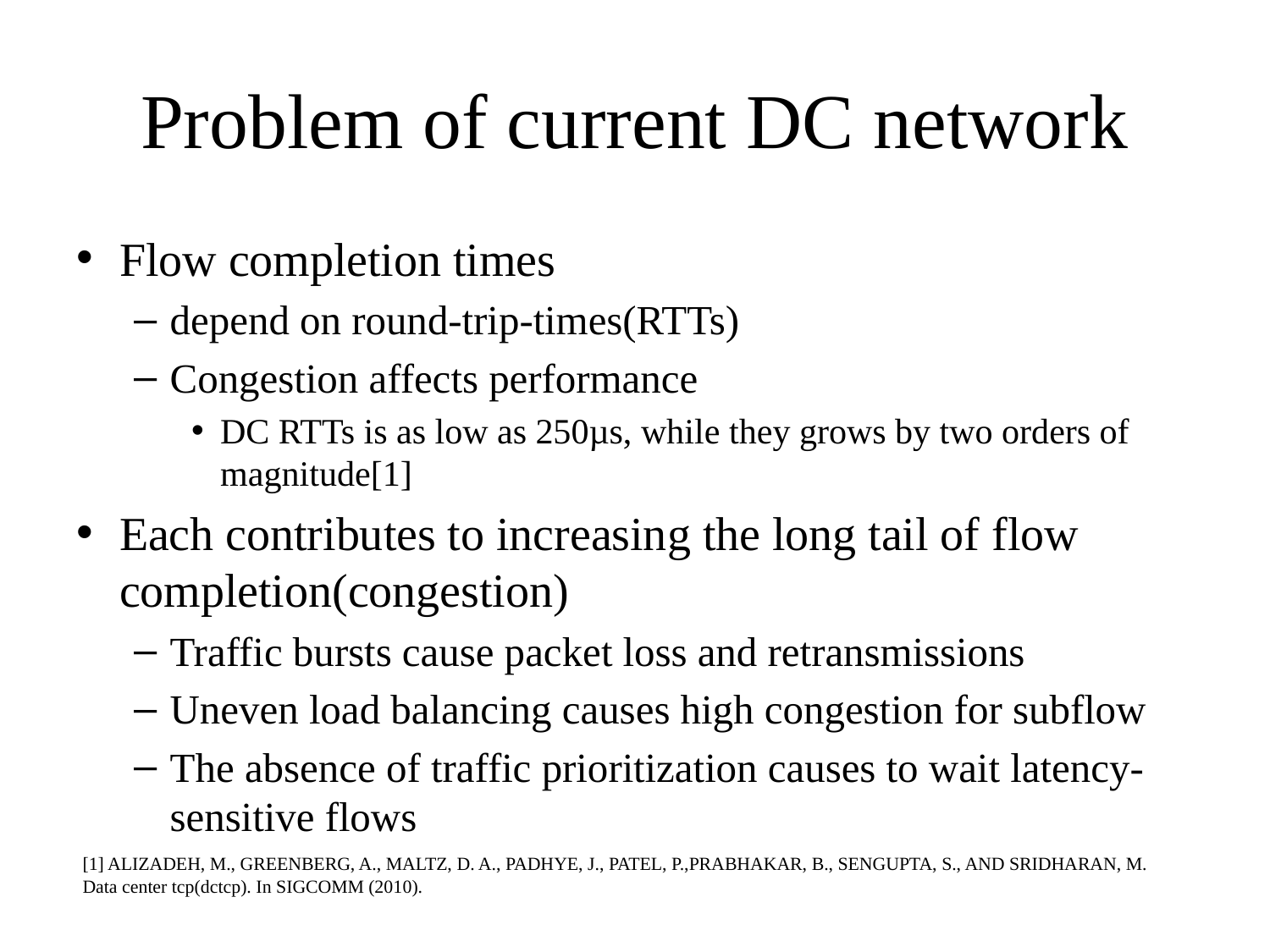

# Problem of current DC network
Flow completion times
depend on round-trip-times(RTTs)
Congestion affects performance
DC RTTs is as low as 250µs, while they grows by two orders of magnitude[1]
Each contributes to increasing the long tail of flow completion(congestion)
Traffic bursts cause packet loss and retransmissions
Uneven load balancing causes high congestion for subflow
The absence of traffic prioritization causes to wait latency-sensitive flows
[1] ALIZADEH, M., GREENBERG, A., MALTZ, D. A., PADHYE, J., PATEL, P.,PRABHAKAR, B., SENGUPTA, S., AND SRIDHARAN, M.
Data center tcp(dctcp). In SIGCOMM (2010).